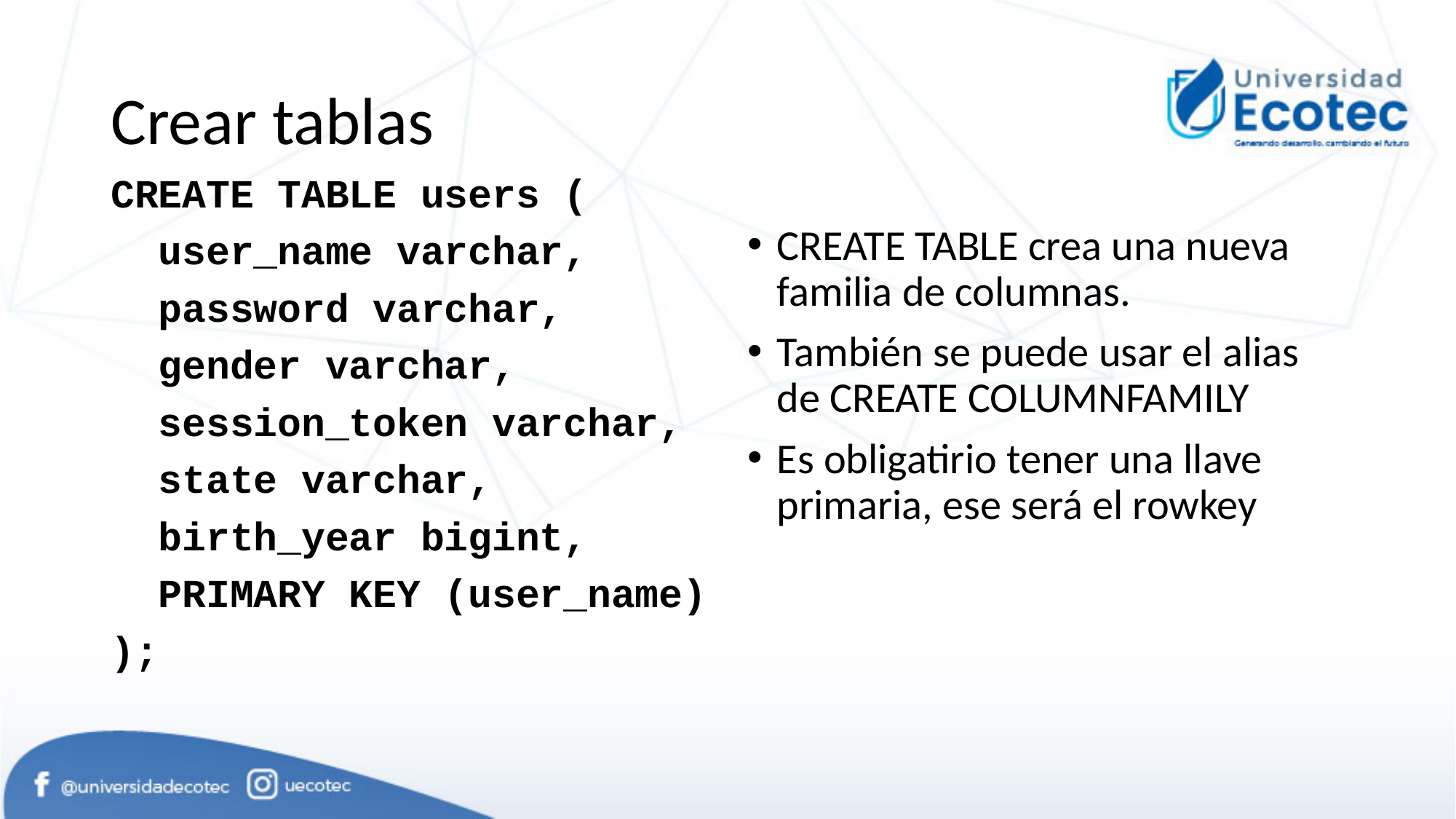

# Crear tablas
CREATE TABLE users (
  user_name varchar,
  password varchar,
  gender varchar,
  session_token varchar,
  state varchar,
  birth_year bigint,
  PRIMARY KEY (user_name)
);

CREATE TABLE crea una nueva familia de columnas.
También se puede usar el alias de CREATE COLUMNFAMILY
Es obligatirio tener una llave primaria, ese será el rowkey